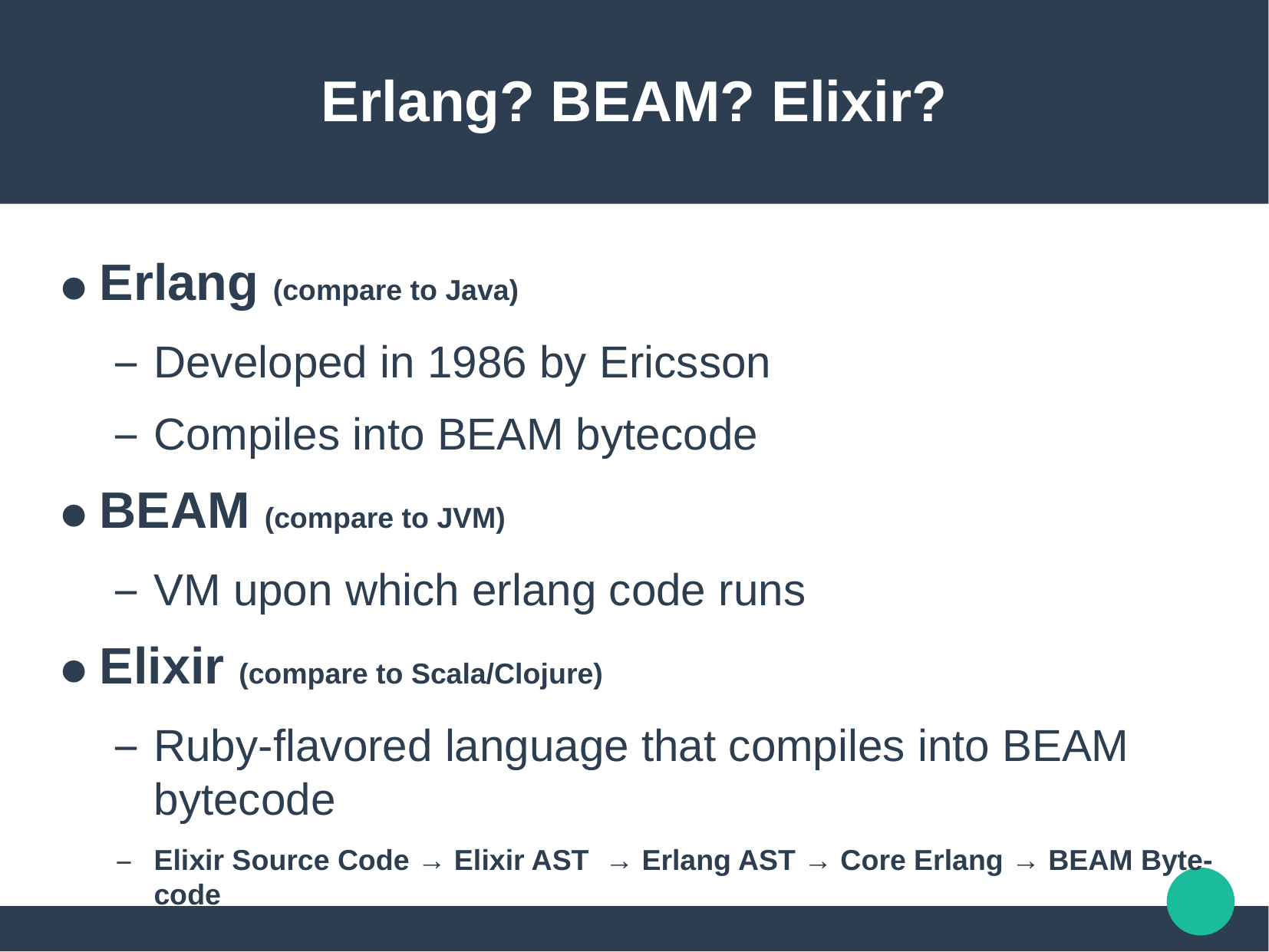

Erlang? BEAM? Elixir?
Erlang (compare to Java)
Developed in 1986 by Ericsson
Compiles into BEAM bytecode
BEAM (compare to JVM)
VM upon which erlang code runs
Elixir (compare to Scala/Clojure)
Ruby-flavored language that compiles into BEAM bytecode
Elixir Source Code → Elixir AST  → Erlang AST → Core Erlang → BEAM Byte-code